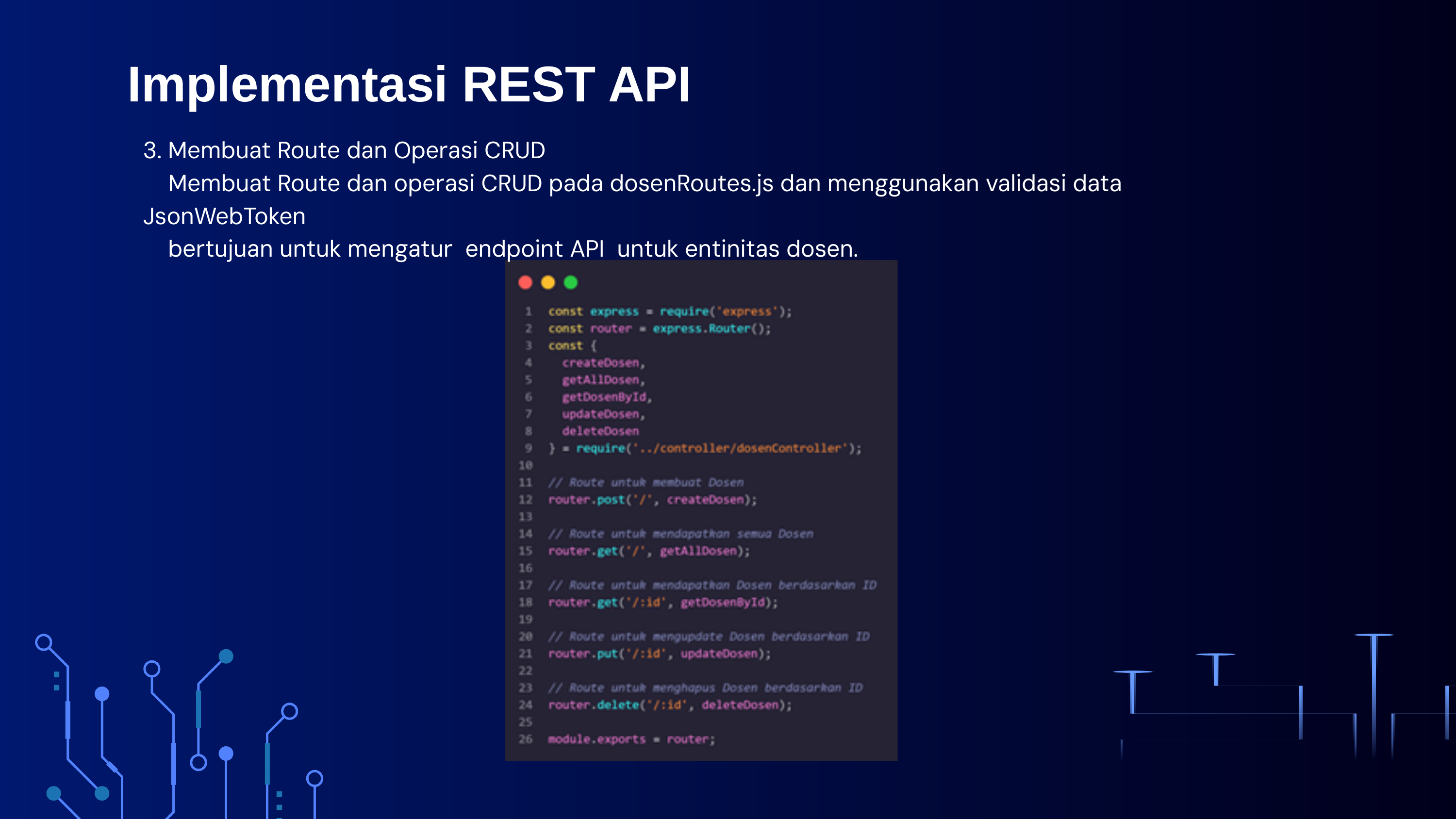

Implementasi REST API
3. Membuat Route dan Operasi CRUD
    Membuat Route dan operasi CRUD pada dosenRoutes.js dan menggunakan validasi data JsonWebToken
    bertujuan untuk mengatur  endpoint API  untuk entinitas dosen.